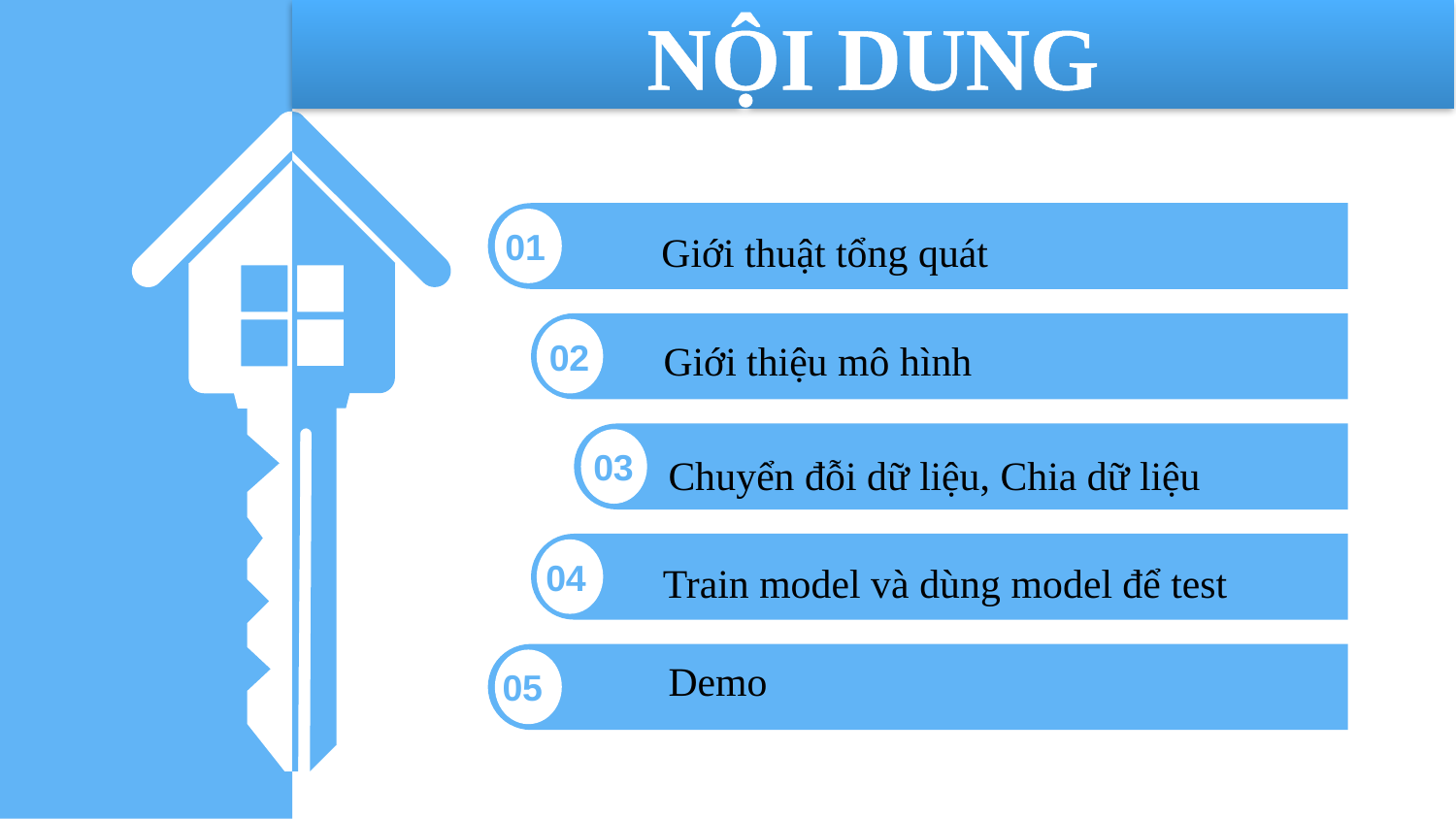

NỘI DUNG

01
Giới thuật tổng quát

02
Giới thiệu mô hình

03
Chuyển đỗi dữ liệu, Chia dữ liệu

04
Train model và dùng model để test

Demo
05